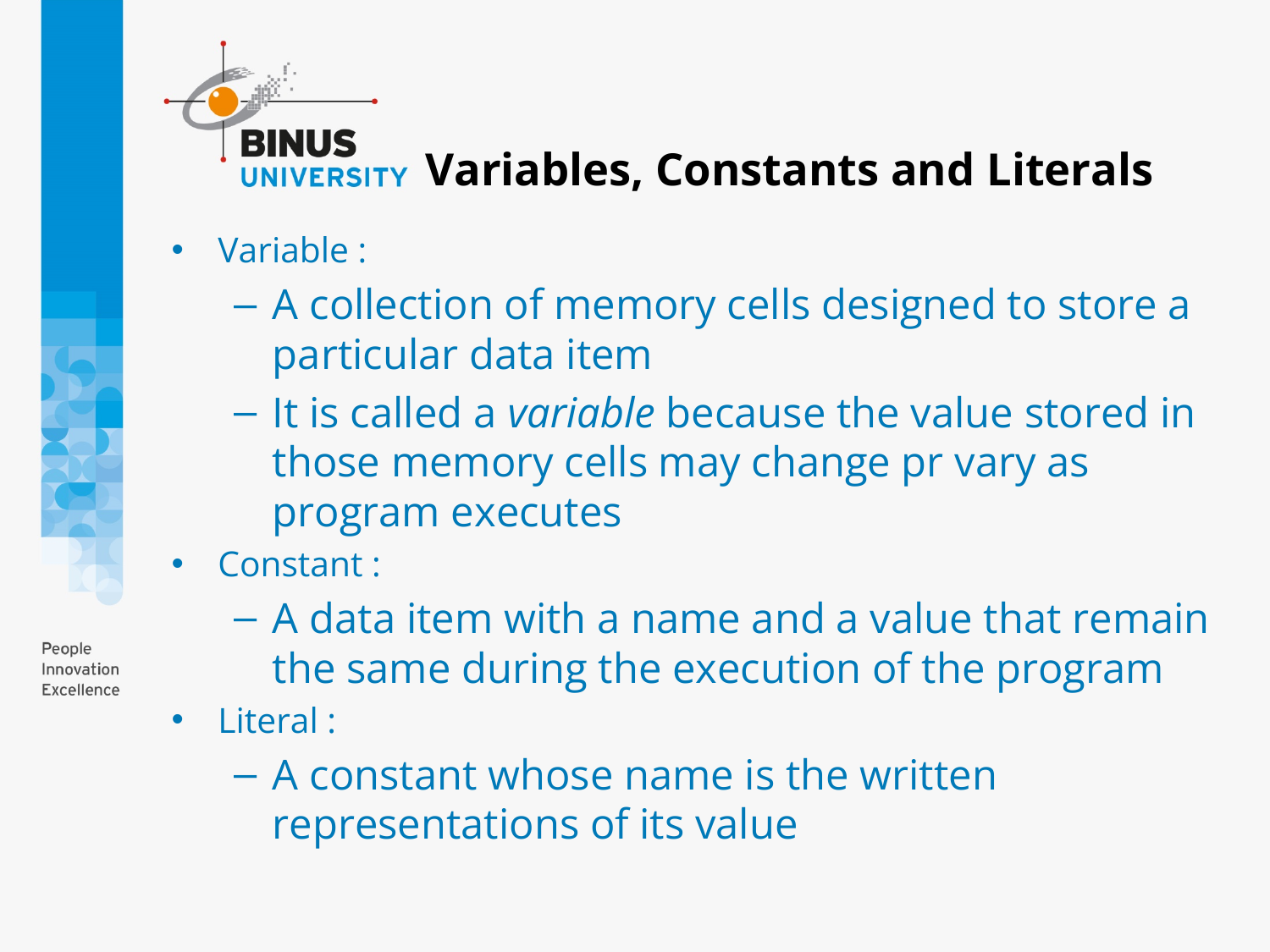

# Variables, Constants and Literals
Variable :
A collection of memory cells designed to store a particular data item
It is called a variable because the value stored in those memory cells may change pr vary as program executes
Constant :
A data item with a name and a value that remain the same during the execution of the program
Literal :
A constant whose name is the written representations of its value